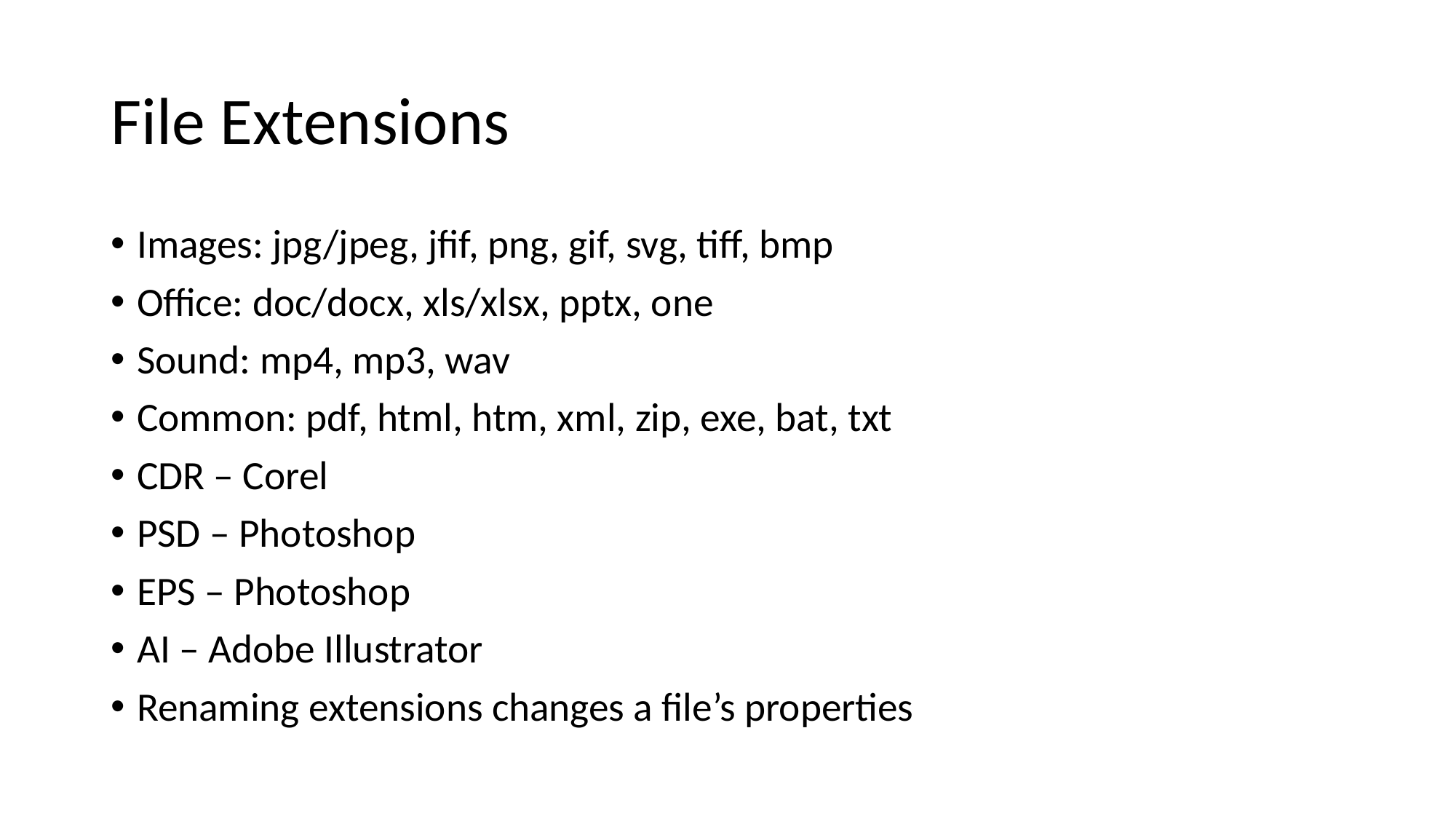

# File Extensions
Images: jpg/jpeg, jfif, png, gif, svg, tiff, bmp
Office: doc/docx, xls/xlsx, pptx, one
Sound: mp4, mp3, wav
Common: pdf, html, htm, xml, zip, exe, bat, txt
CDR – Corel
PSD – Photoshop
EPS – Photoshop
AI – Adobe Illustrator
Renaming extensions changes a file’s properties